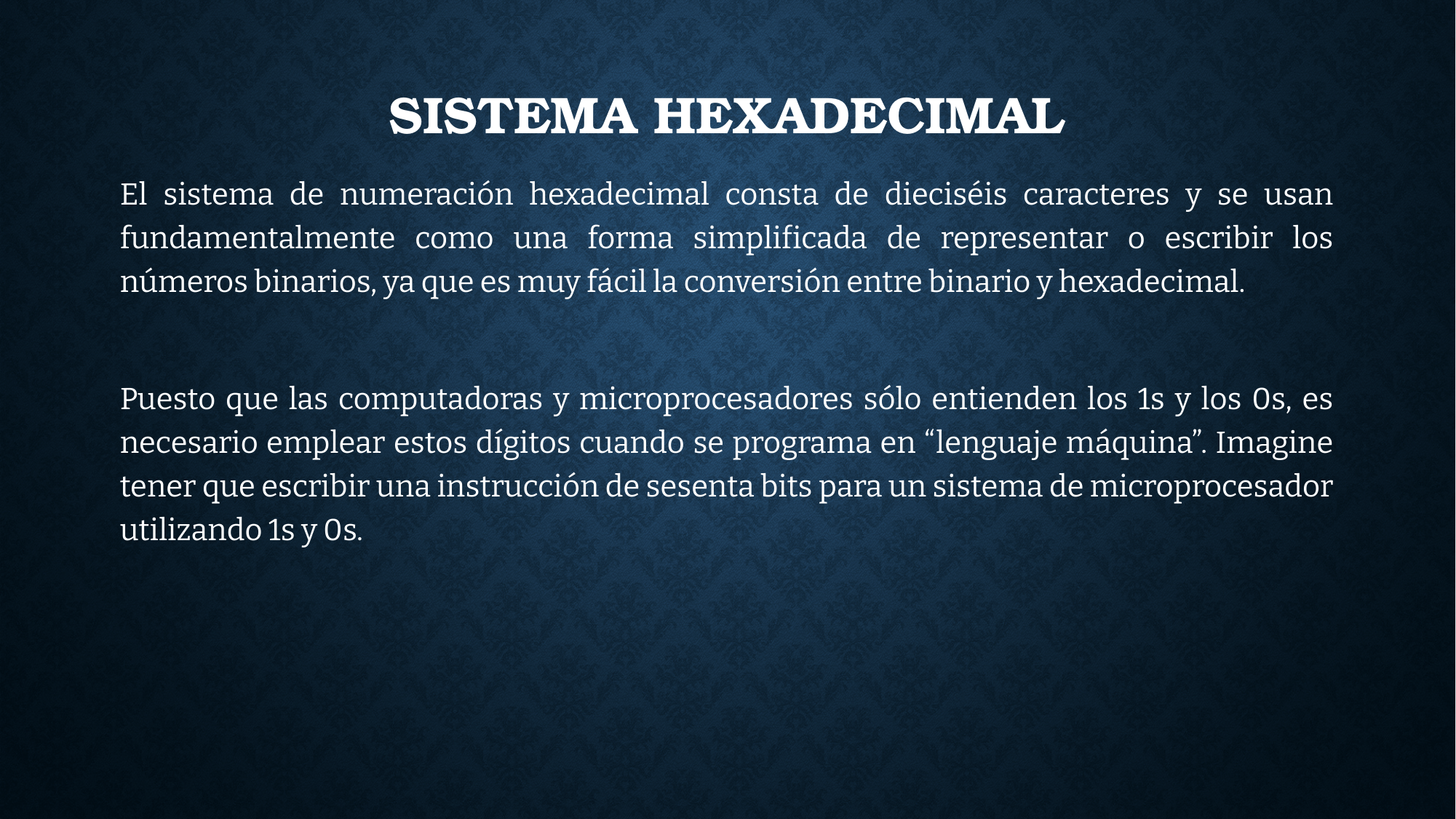

# Sistema Hexadecimal
El sistema de numeración hexadecimal consta de dieciséis caracteres y se usan fundamentalmente como una forma simplificada de representar o escribir los números binarios, ya que es muy fácil la conversión entre binario y hexadecimal.

Puesto que las computadoras y microprocesadores sólo entienden los 1s y los 0s, es necesario emplear estos dígitos cuando se programa en “lenguaje máquina”. Imagine tener que escribir una instrucción de sesenta bits para un sistema de microprocesador utilizando 1s y 0s.